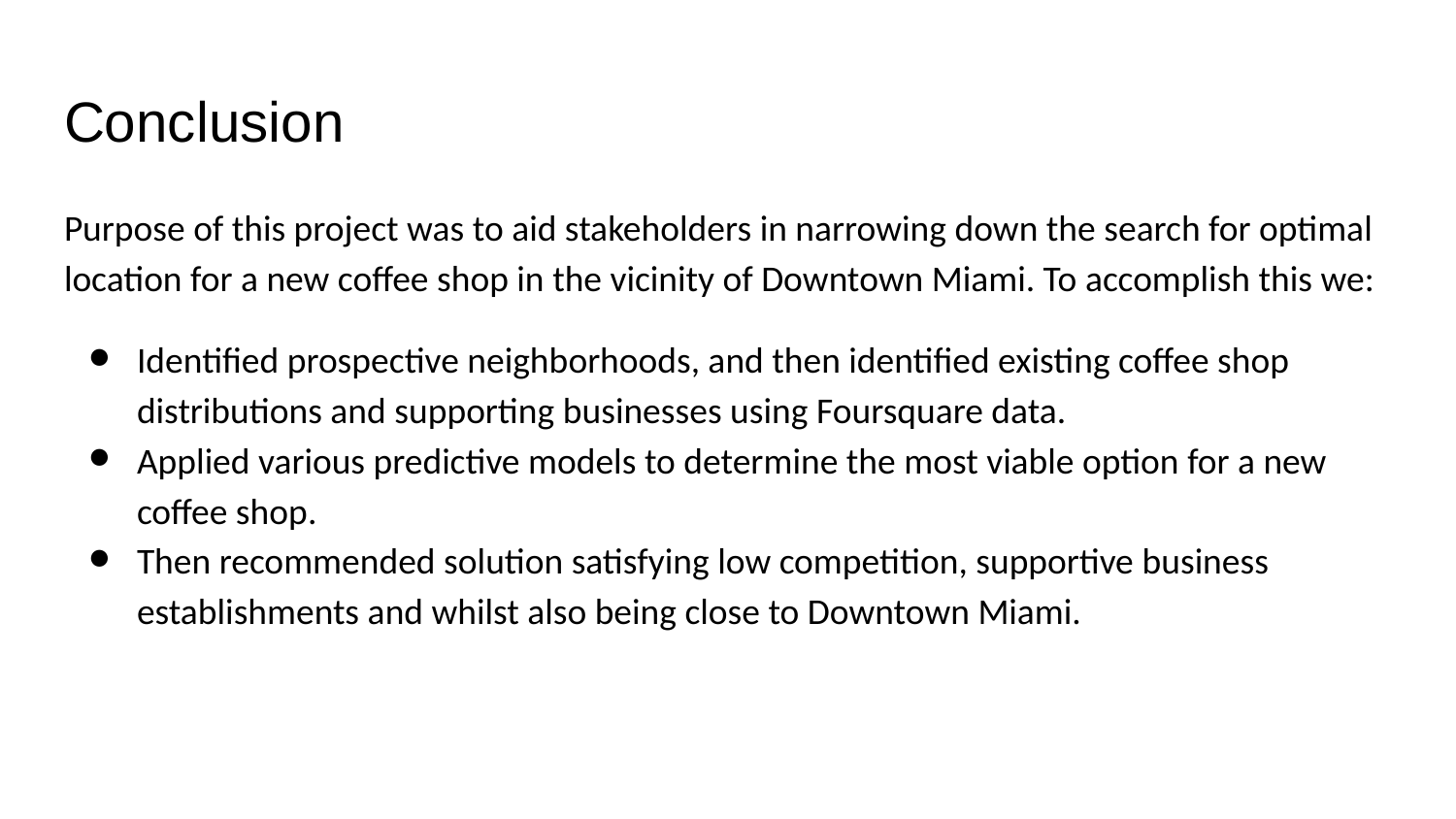

# Conclusion
Purpose of this project was to aid stakeholders in narrowing down the search for optimal location for a new coffee shop in the vicinity of Downtown Miami. To accomplish this we:
Identified prospective neighborhoods, and then identified existing coffee shop distributions and supporting businesses using Foursquare data.
Applied various predictive models to determine the most viable option for a new coffee shop.
Then recommended solution satisfying low competition, supportive business establishments and whilst also being close to Downtown Miami.